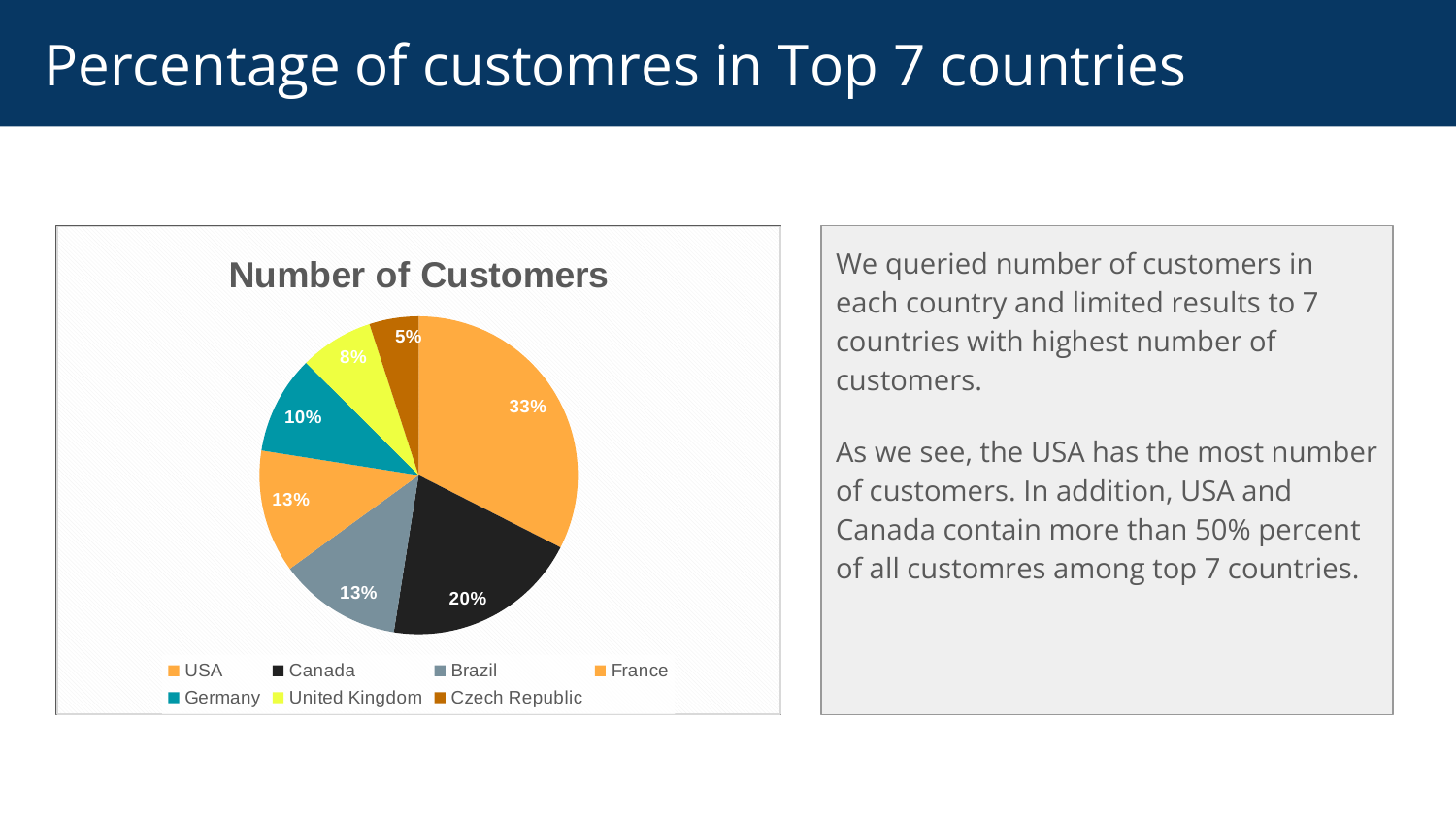

# Percentage of customres in Top 7 countries
<visualization>

### Chart: Number of Customers

| Category | Number_of_Customers |
|---|---|
| USA | 91.0 |
| Canada | 56.0 |
| Brazil | 35.0 |
| France | 35.0 |
| Germany | 28.0 |
| United Kingdom | 21.0 |
| Czech Republic | 14.0 |
We queried number of customers in each country and limited results to 7 countries with highest number of customers.
As we see, the USA has the most number of customers. In addition, USA and Canada contain more than 50% percent of all customres among top 7 countries.